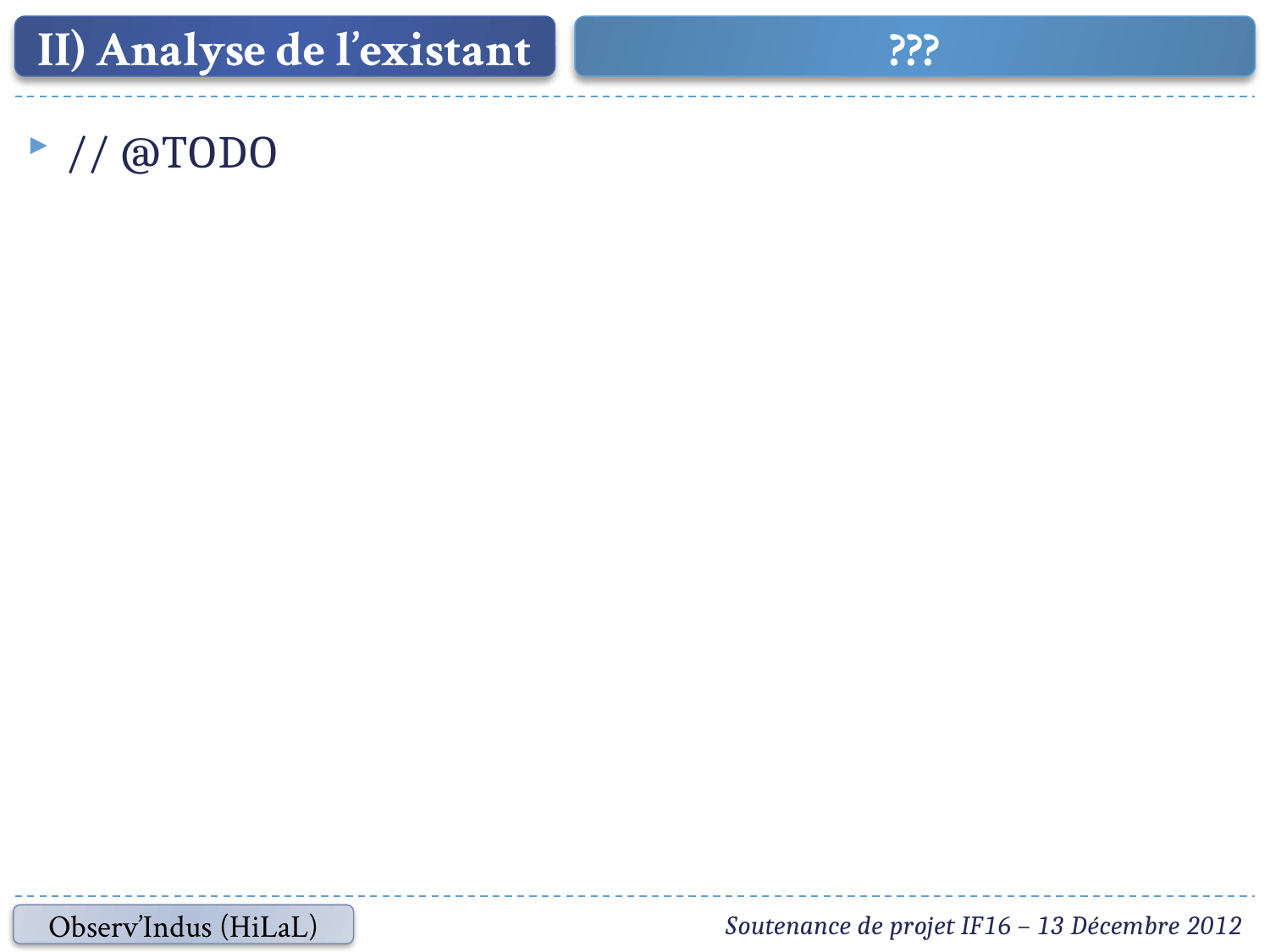

II) Analyse de l’existant
???
// @TODO
Soutenance de projet IF16 – 13 Décembre 2012
Observ’Indus (HiLaL)